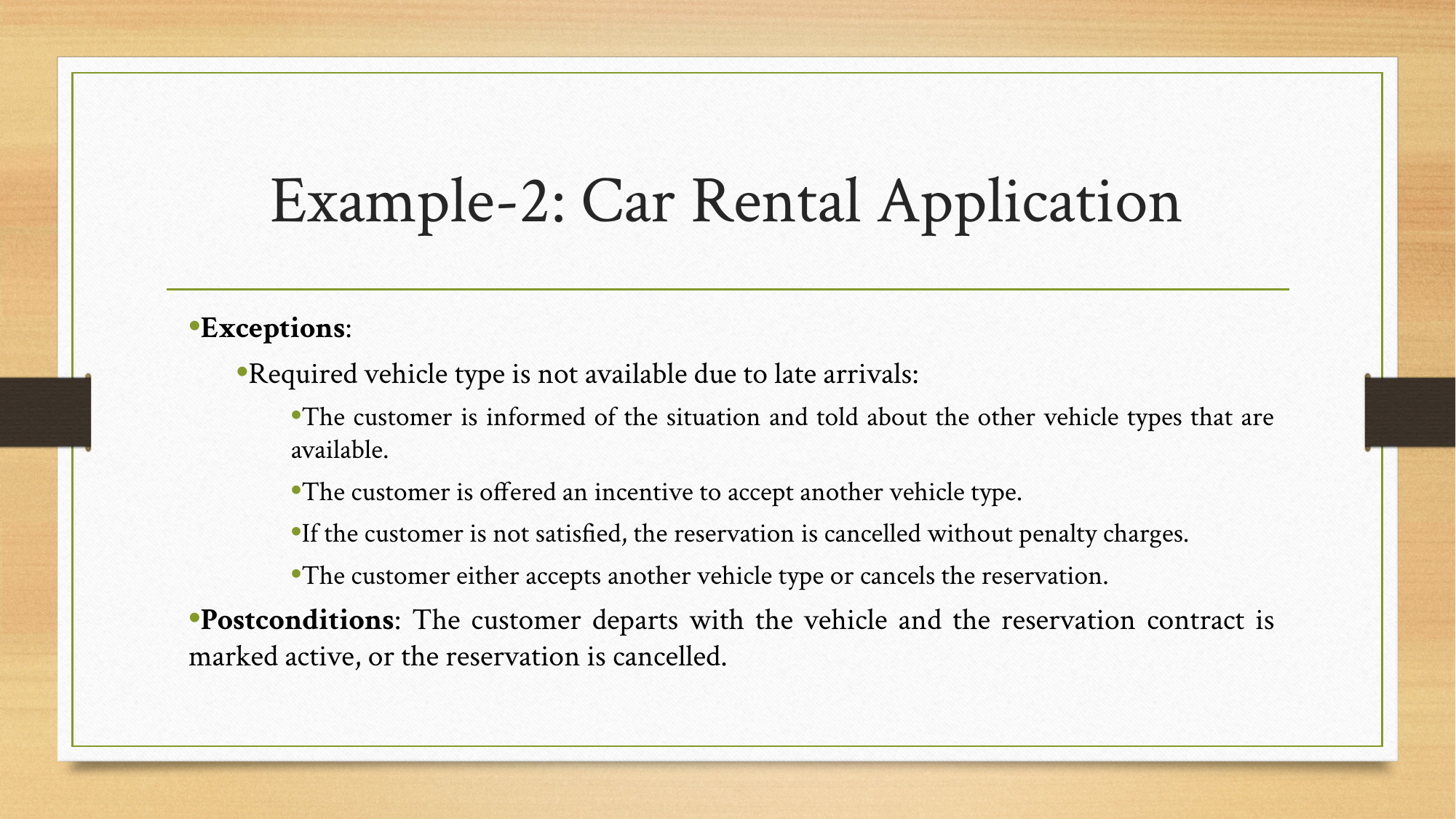

# Example-2: Car Rental Application
Exceptions:
Required vehicle type is not available due to late arrivals:
The customer is informed of the situation and told about the other vehicle types that are available.
The customer is offered an incentive to accept another vehicle type.
If the customer is not satisfied, the reservation is cancelled without penalty charges.
The customer either accepts another vehicle type or cancels the reservation.
Postconditions: The customer departs with the vehicle and the reservation contract is marked active, or the reservation is cancelled.